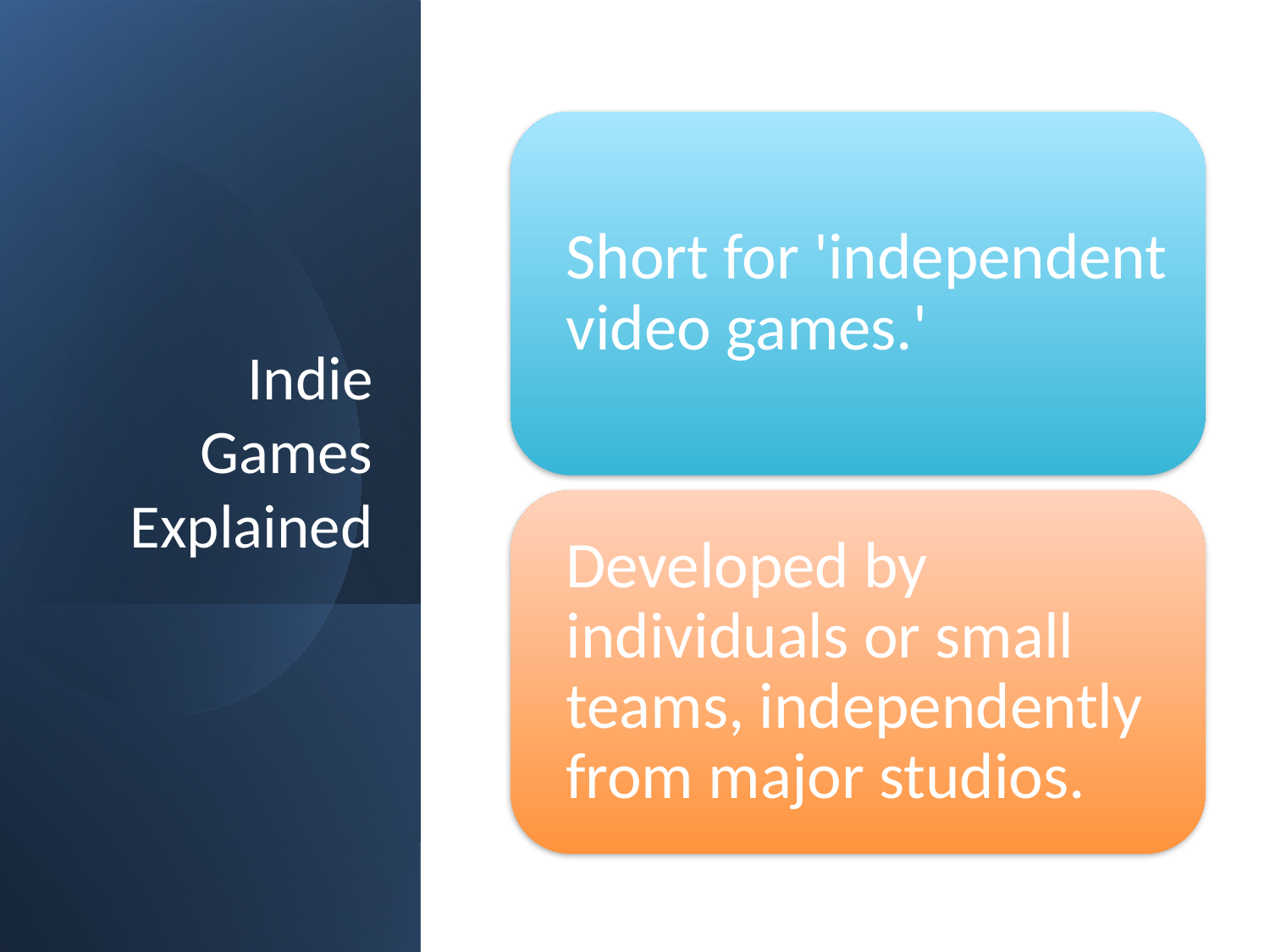

Short for 'independent video games.'
Developed by individuals or small teams, independently from major studios.

# Indie Games Explained